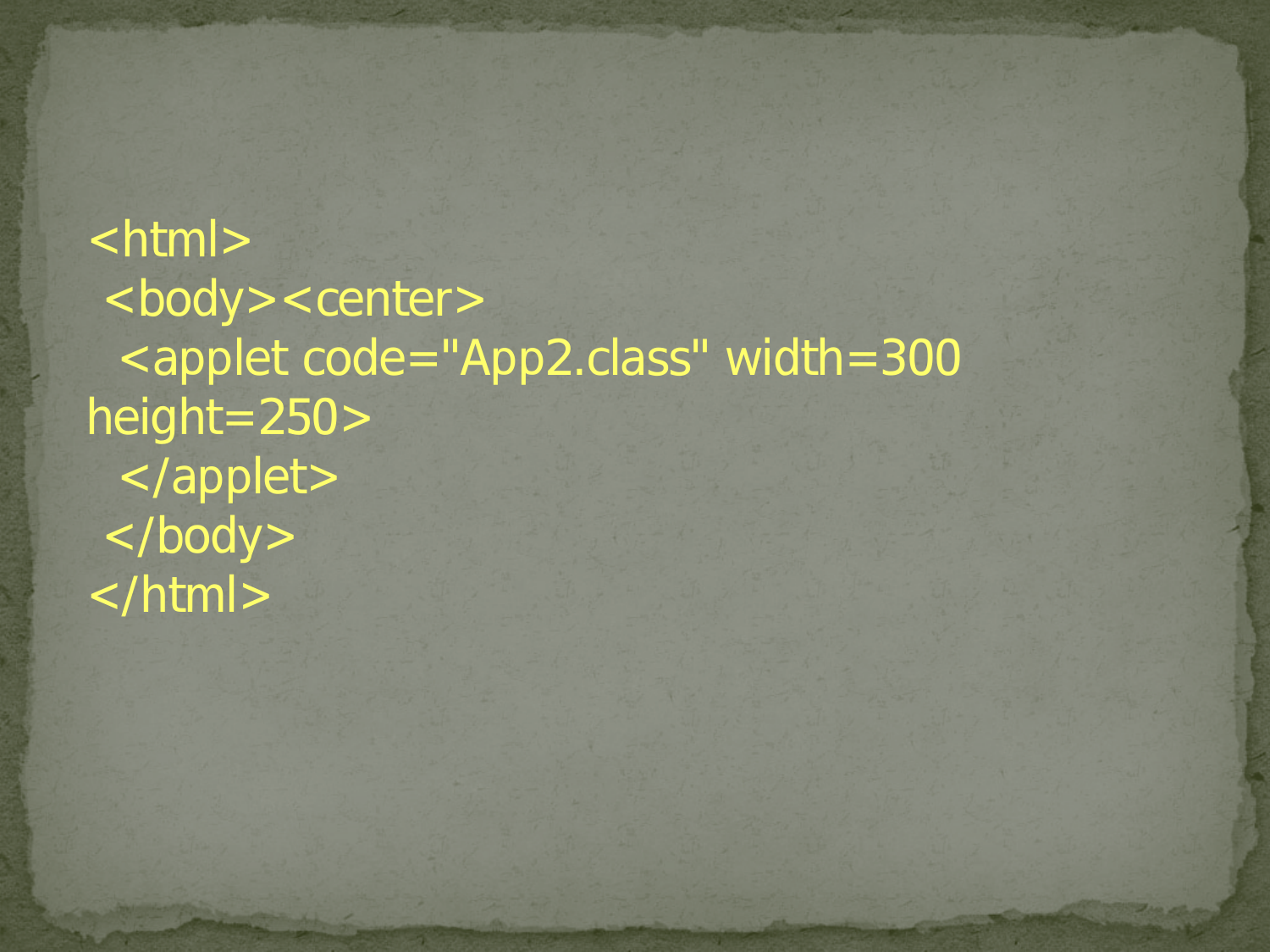

<html>
 <body><center>
  <applet code="App2.class" width=300 height=250>
  </applet>
 </body>
</html>